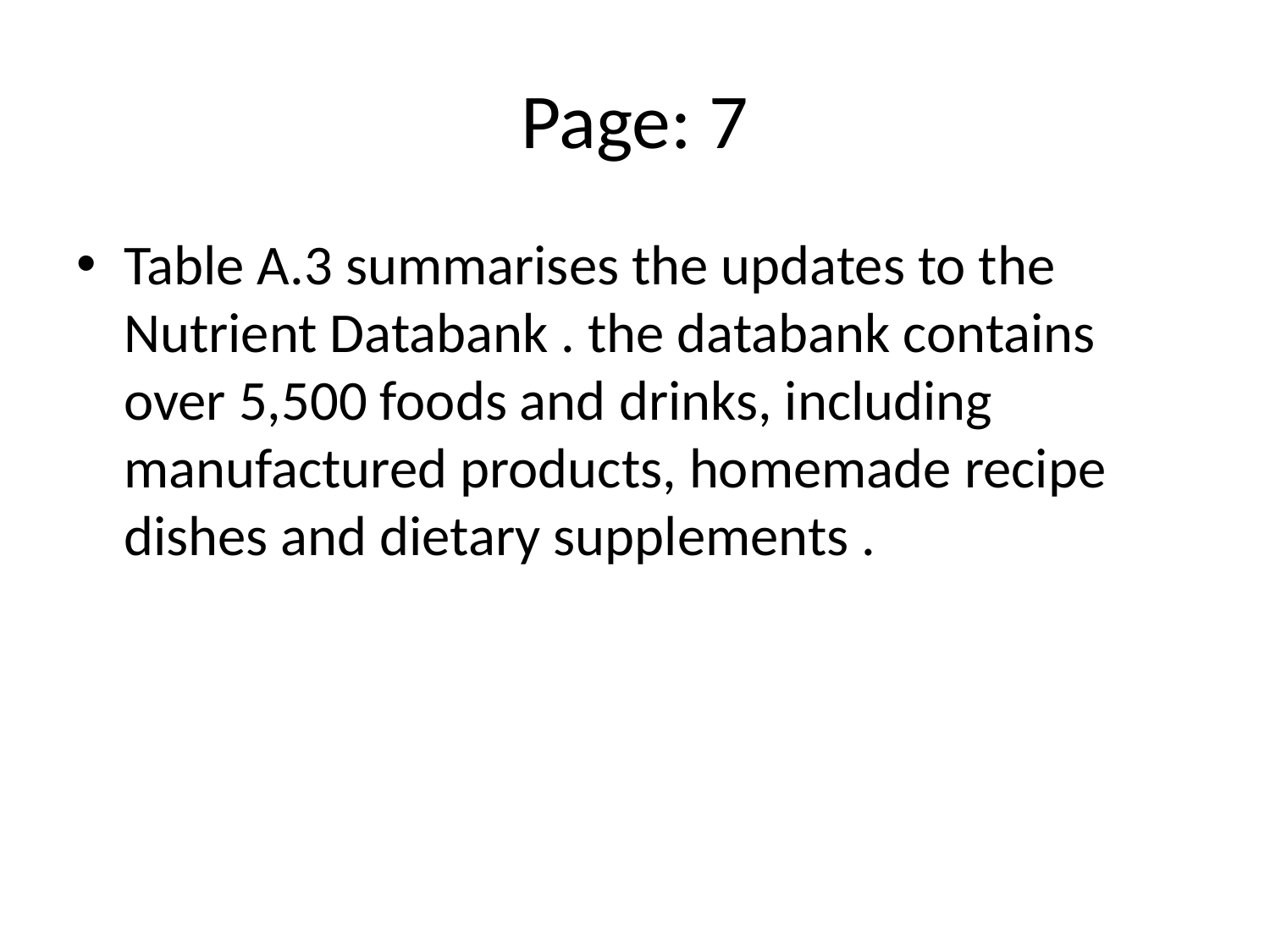

# Page: 7
Table A.3 summarises the updates to the Nutrient Databank . the databank contains over 5,500 foods and drinks, including manufactured products, homemade recipe dishes and dietary supplements .